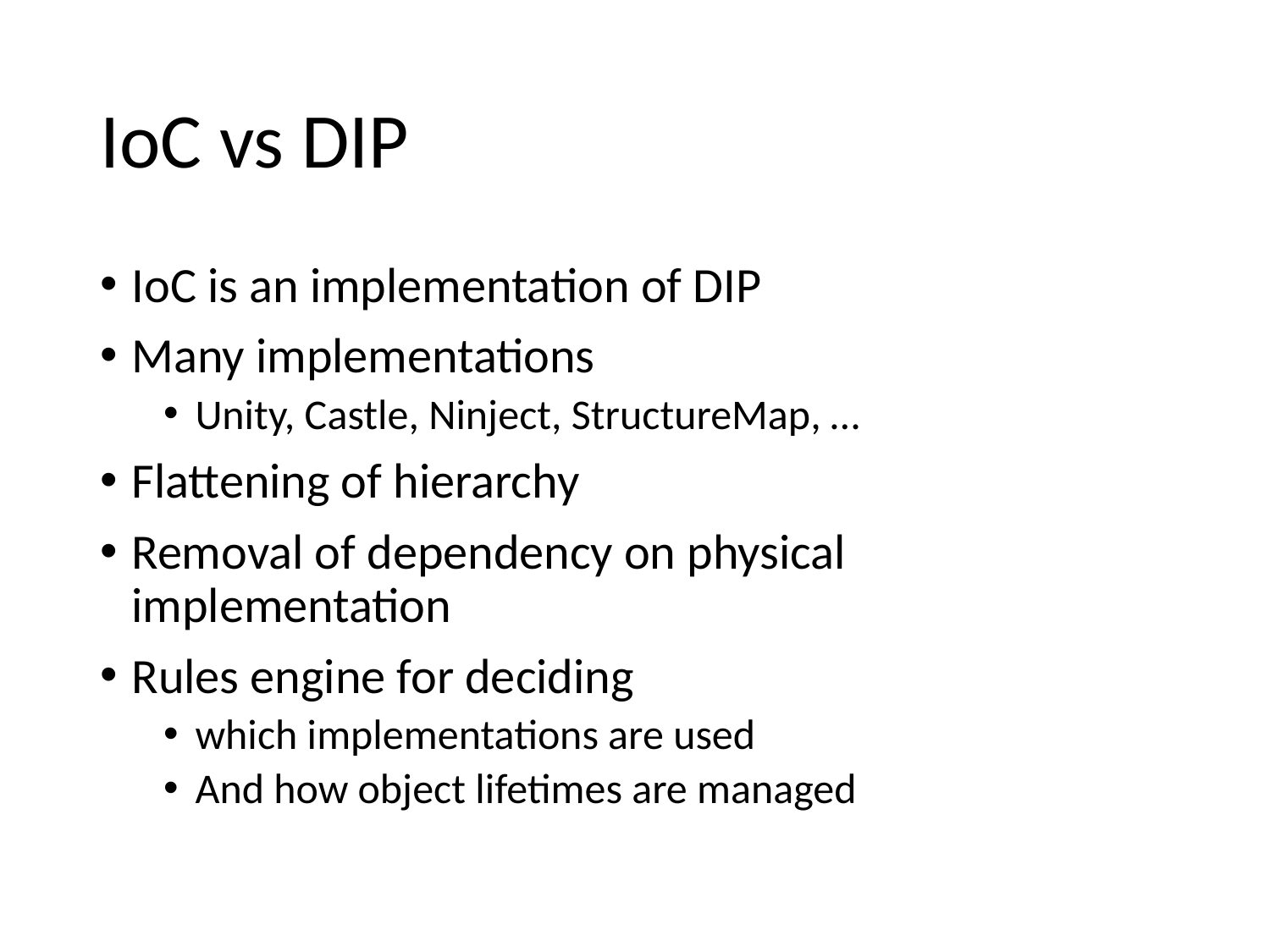

# IoC vs DIP
IoC is an implementation of DIP
Many implementations
Unity, Castle, Ninject, StructureMap, …
Flattening of hierarchy
Removal of dependency on physical implementation
Rules engine for deciding
which implementations are used
And how object lifetimes are managed